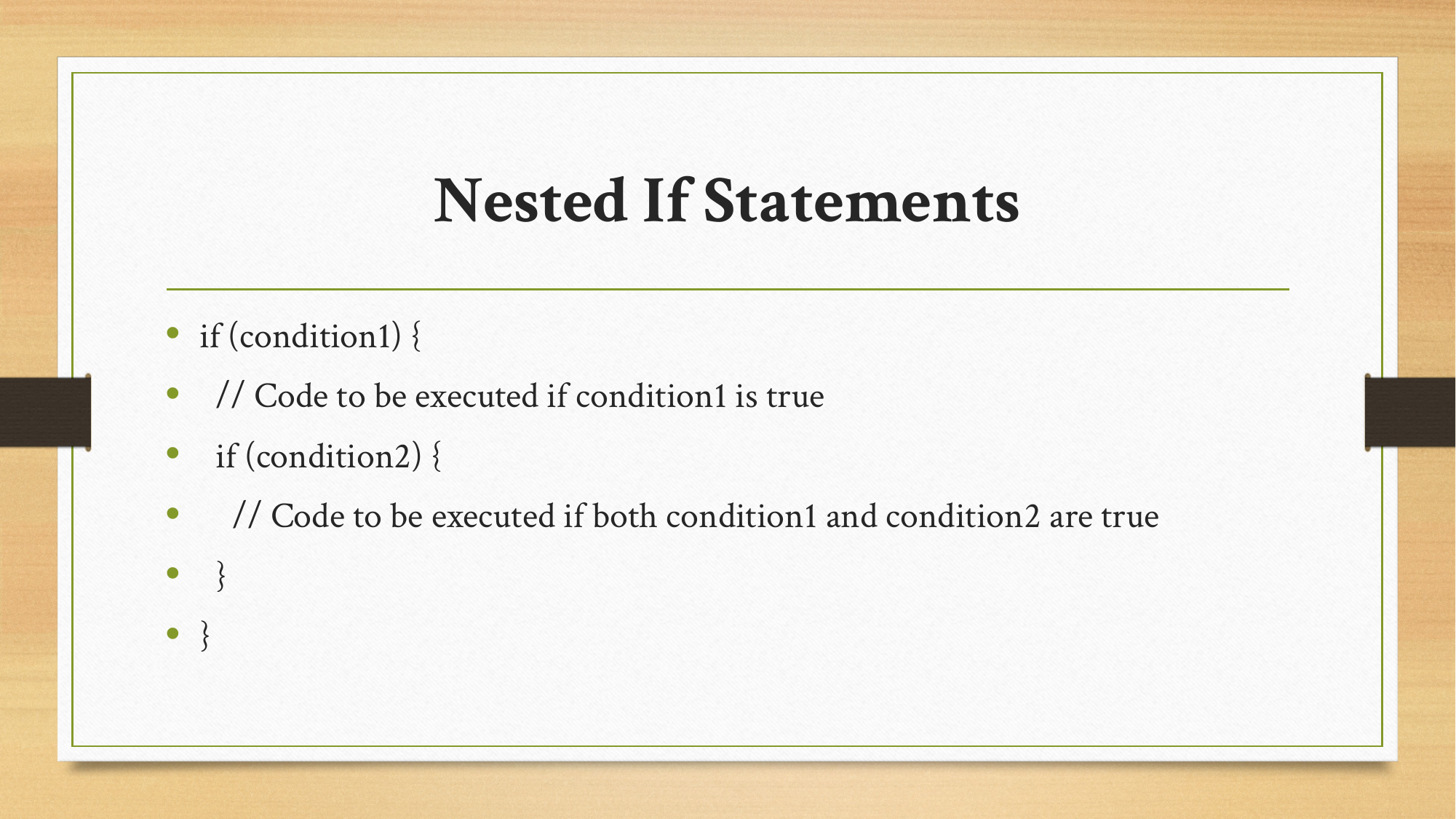

# Nested If Statements
if (condition1) {
  // Code to be executed if condition1 is true
  if (condition2) {
    // Code to be executed if both condition1 and condition2 are true
  }
}